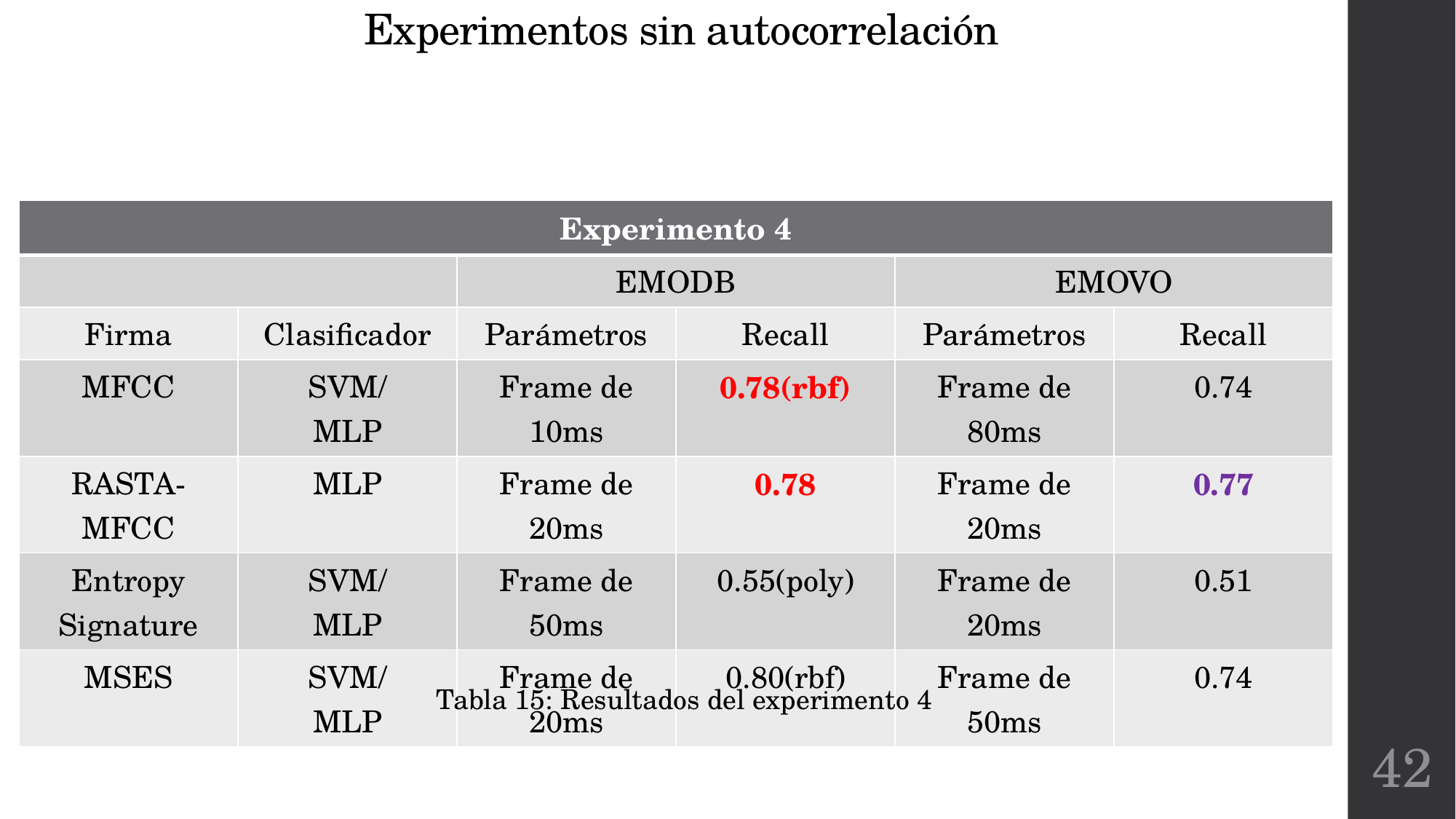

Experimentos sin autocorrelación
| Experimento 4 |  |  |  |  |  |
| --- | --- | --- | --- | --- | --- |
|  |  | EMODB |  | EMOVO |  |
| Firma | Clasificador | Parámetros | Recall | Parámetros | Recall |
| MFCC | SVM/ MLP | Frame de 10ms | 0.78(rbf) | Frame de 80ms | 0.74 |
| RASTA-MFCC | MLP | Frame de 20ms | 0.78 | Frame de 20ms | 0.77 |
| Entropy Signature | SVM/ MLP | Frame de 50ms | 0.55(poly) | Frame de 20ms | 0.51 |
| MSES | SVM/ MLP | Frame de 20ms | 0.80(rbf) | Frame de 50ms | 0.74 |
Tabla 15: Resultados del experimento 4
42